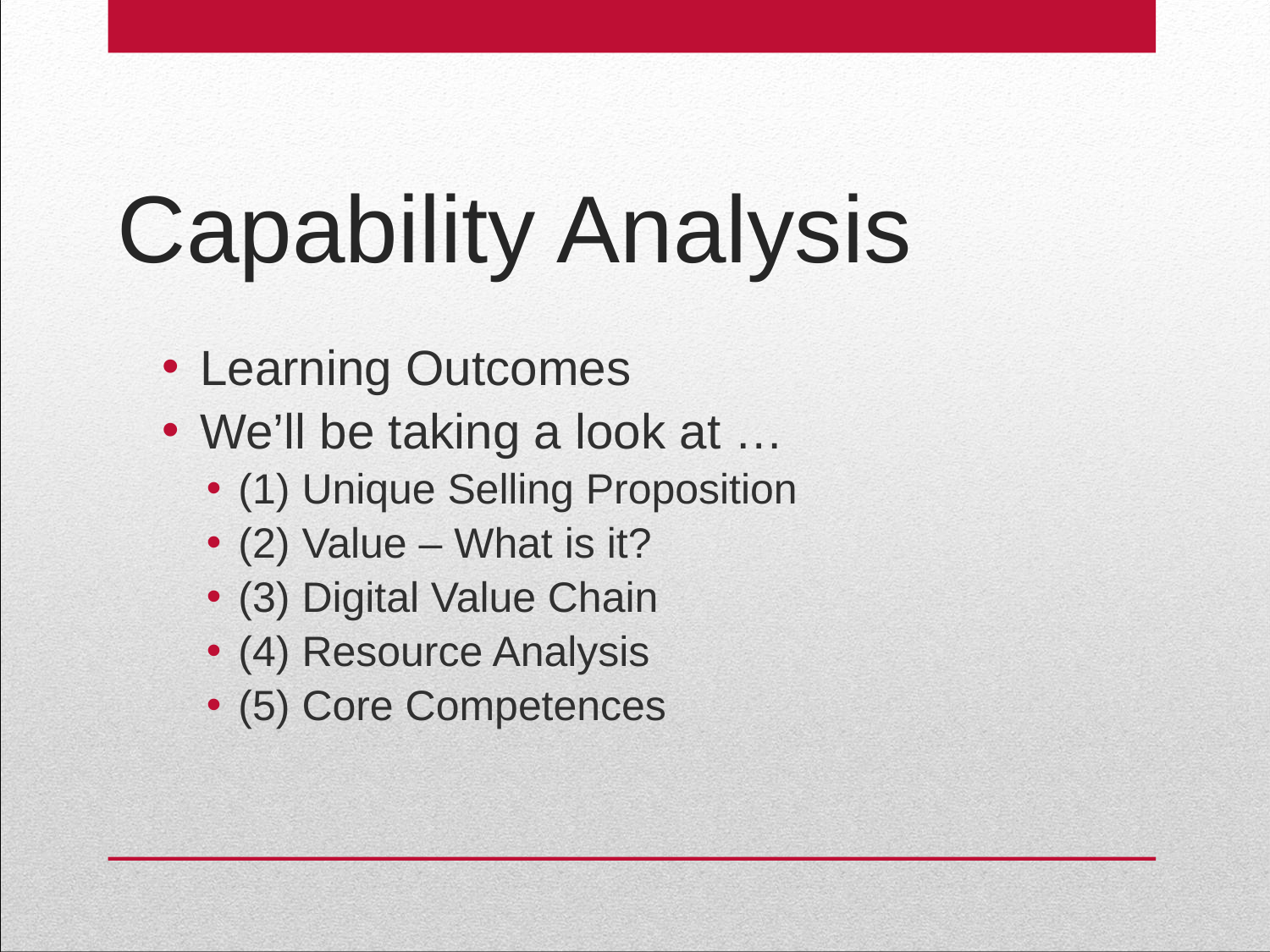

# Capability Analysis
Learning Outcomes
We’ll be taking a look at …
(1) Unique Selling Proposition
(2) Value – What is it?
(3) Digital Value Chain
(4) Resource Analysis
(5) Core Competences